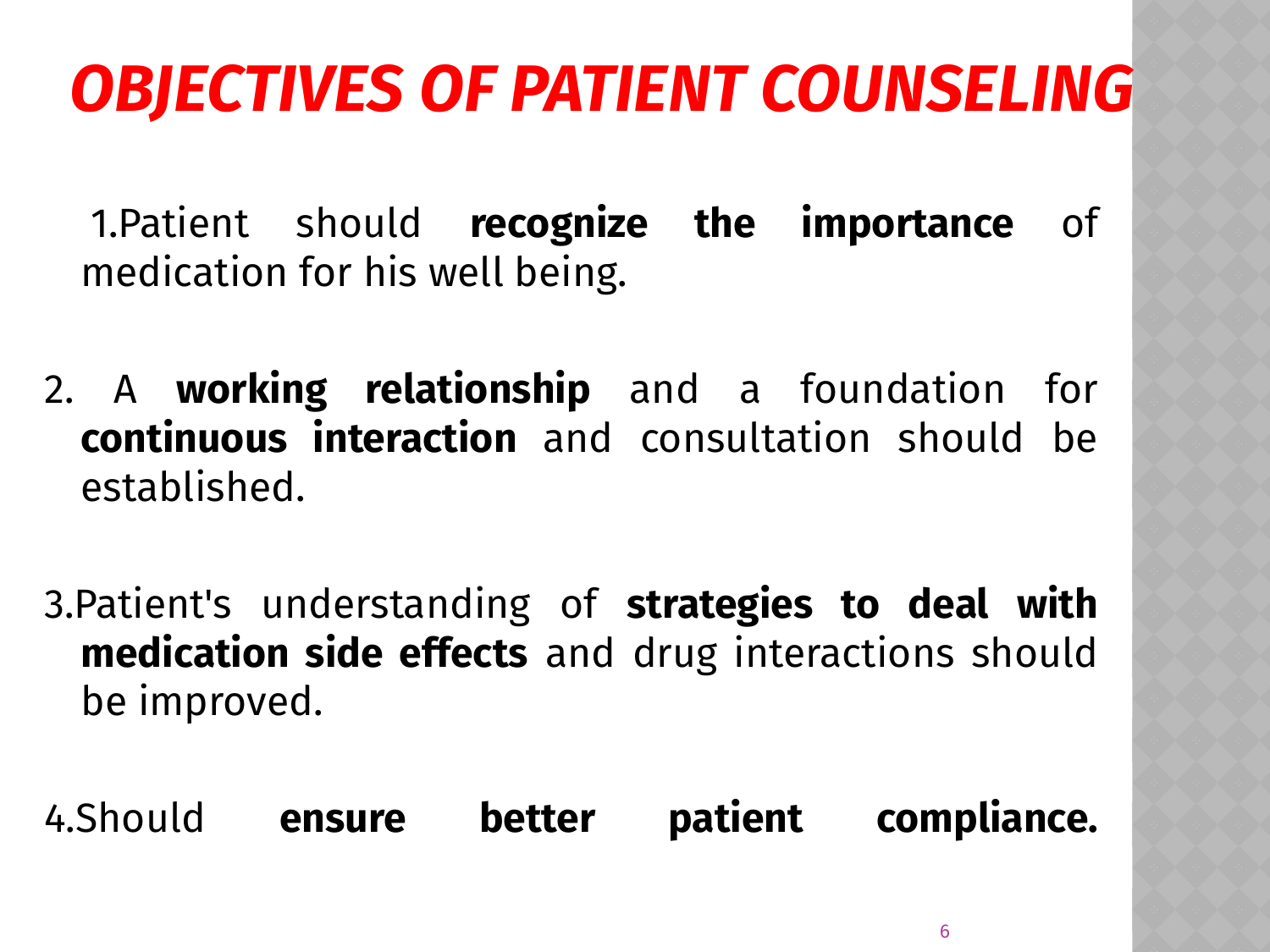

# Objectives of patient counseling
 1.Patient should recognize the importance of medication for his well being.

2. A working relationship and a foundation for continuous interaction and consultation should be established.

3.Patient's understanding of strategies to deal with medication side effects and drug interactions should be improved.

4.Should ensure better patient compliance.
6